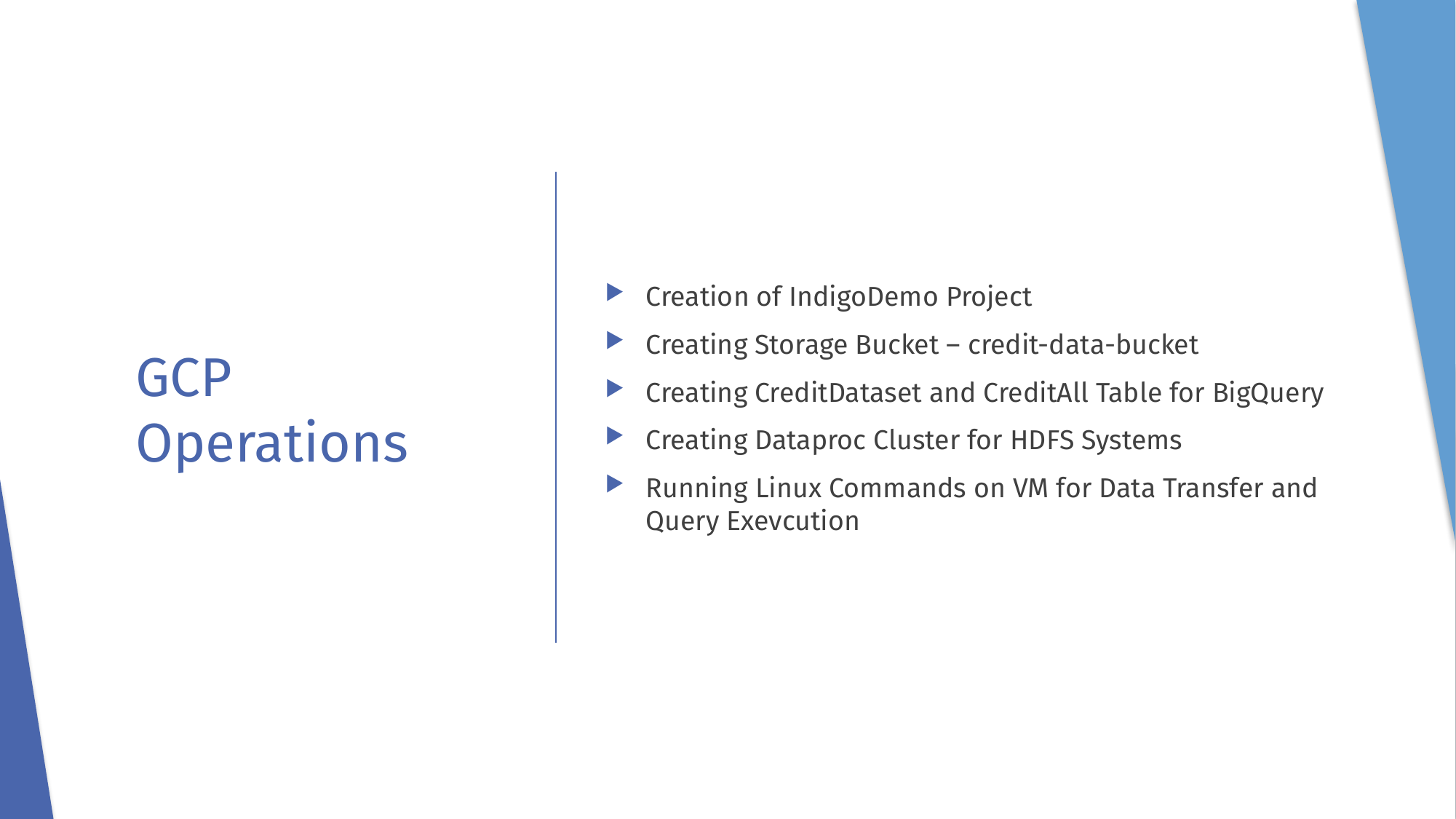

Creation of IndigoDemo Project
Creating Storage Bucket – credit-data-bucket
Creating CreditDataset and CreditAll Table for BigQuery
Creating Dataproc Cluster for HDFS Systems
Running Linux Commands on VM for Data Transfer and Query Exevcution
# GCP Operations